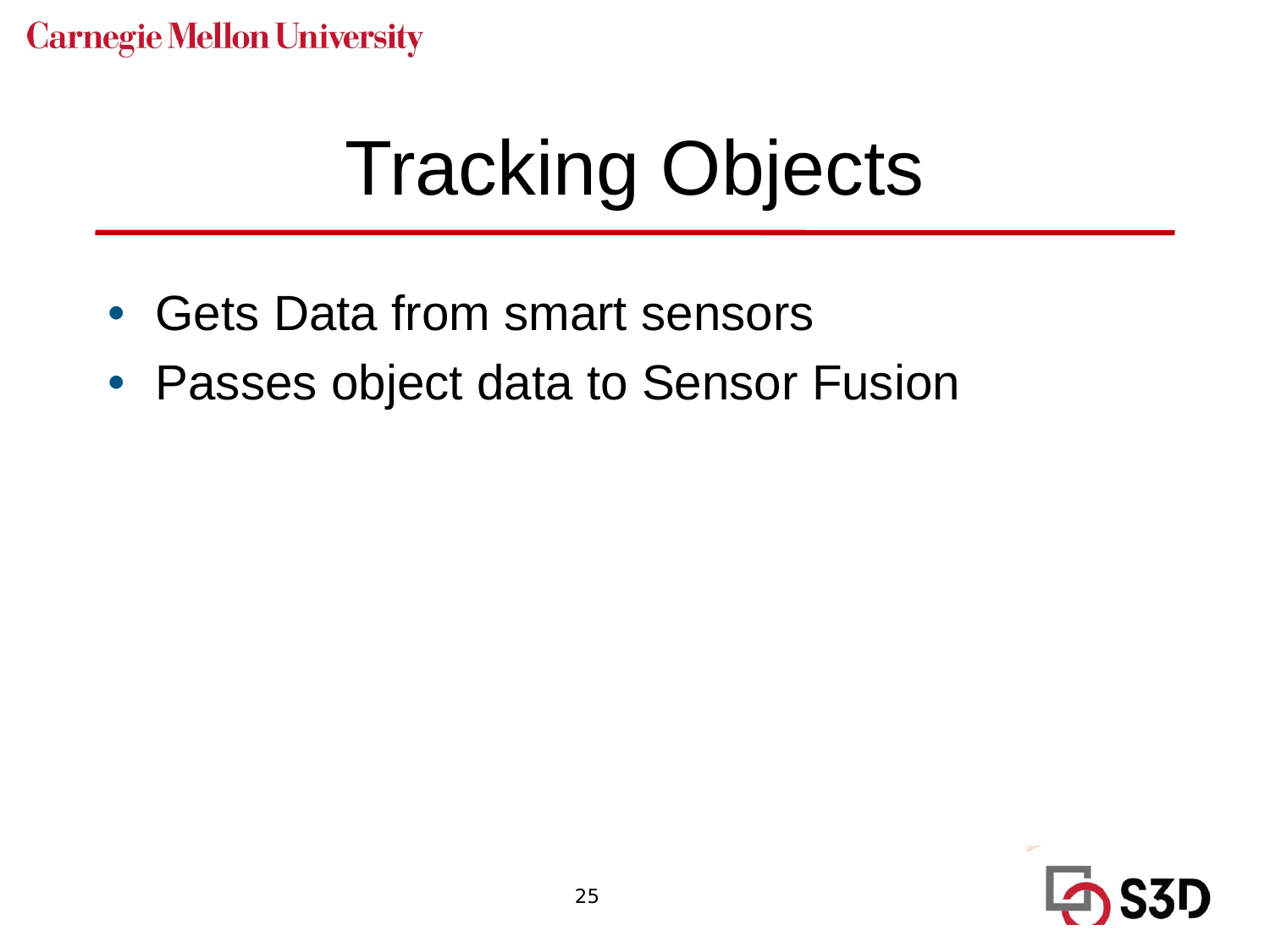

# Tracking Objects
Gets Data from smart sensors
Passes object data to Sensor Fusion